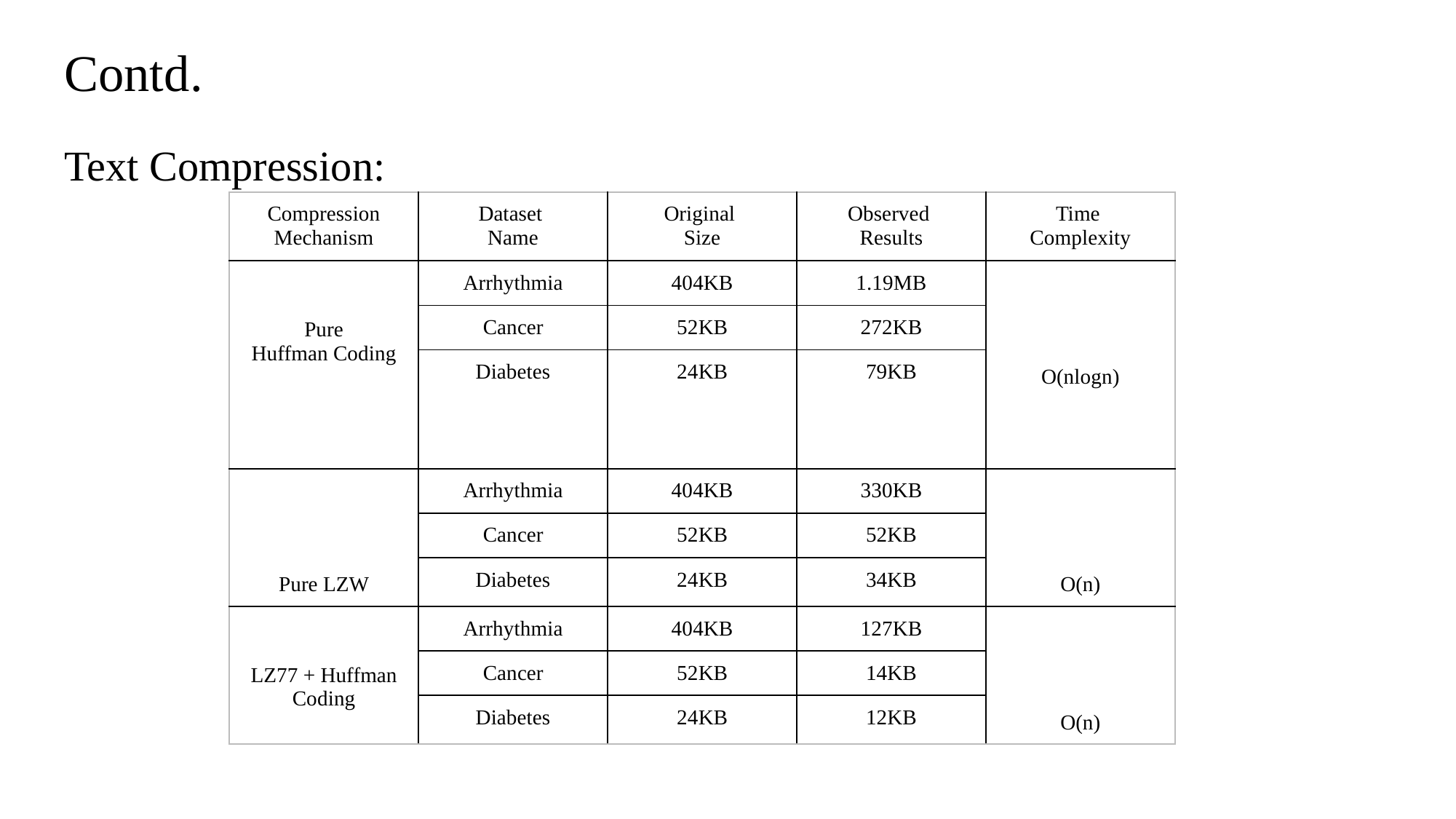

# Contd.
Text Compression:

| Compression Mechanism | Dataset  Name | Original  Size | Observed  Results | Time  Complexity |
| --- | --- | --- | --- | --- |
| Pure Huffman Coding | Arrhythmia | 404KB | 1.19MB | O(nlogn) |
|  | Cancer | 52KB | 272KB |  |
|  | Diabetes | 24KB | 79KB |  |
| Pure LZW | Arrhythmia | 404KB | 330KB | O(n) |
|  | Cancer | 52KB | 52KB |  |
|  | Diabetes | 24KB | 34KB |  |
| LZ77 + Huffman Coding | Arrhythmia | 404KB | 127KB | O(n) |
|  | Cancer | 52KB | 14KB |  |
|  | Diabetes | 24KB | 12KB |  |